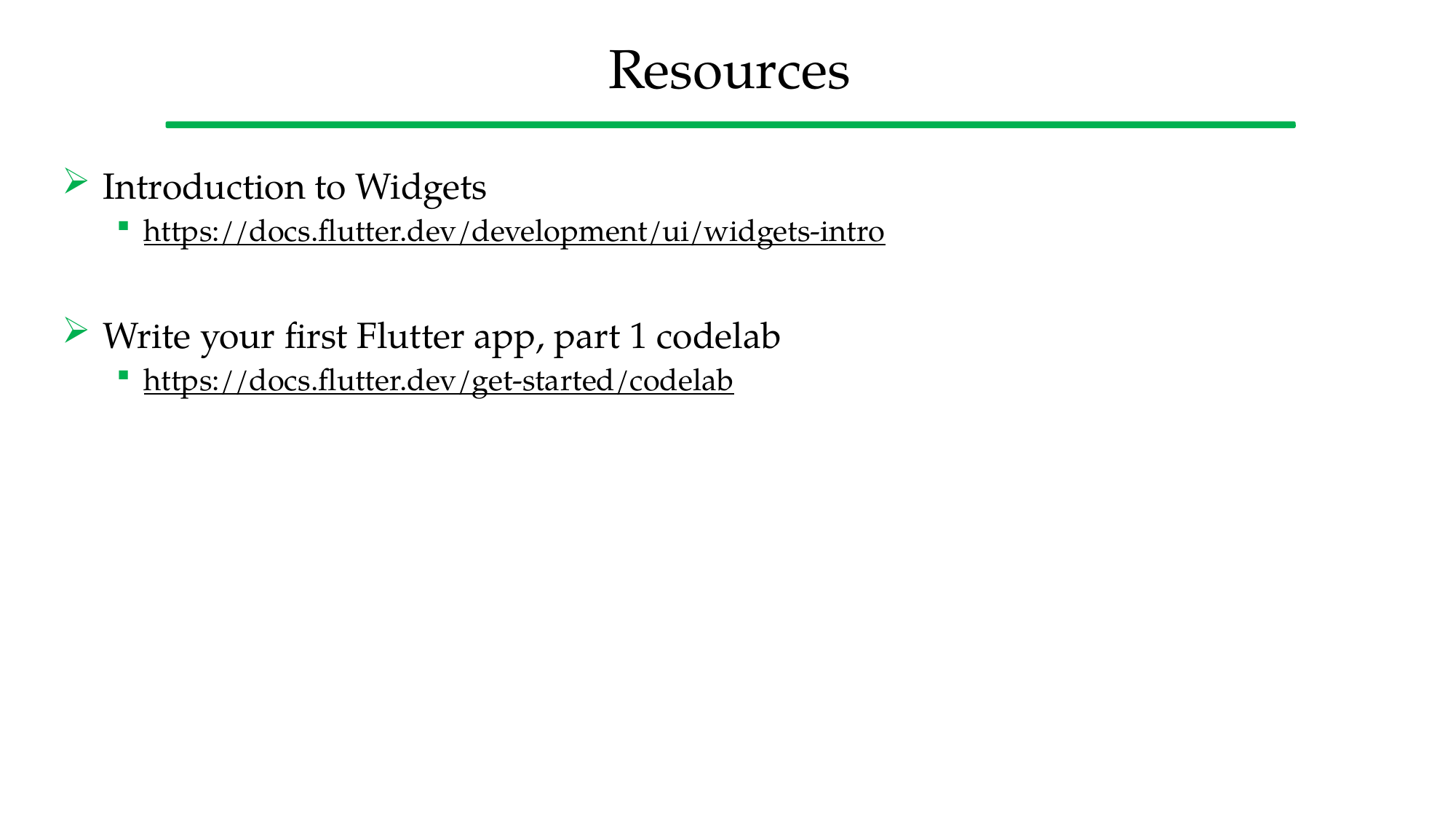

# Resources
Introduction to Widgets
https://docs.flutter.dev/development/ui/widgets-intro

Write your first Flutter app, part 1 codelab
https://docs.flutter.dev/get-started/codelab